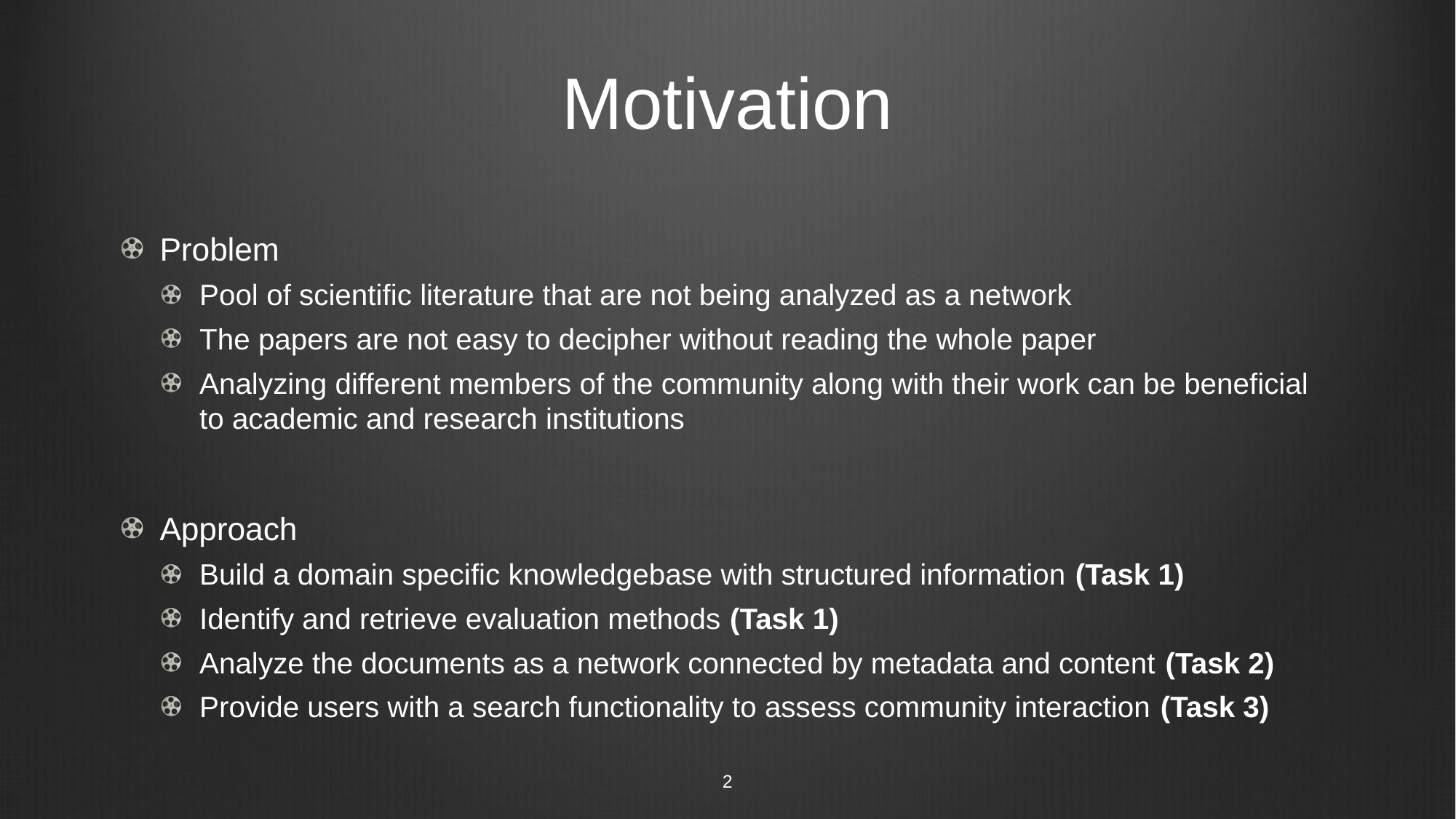

# Motivation
Problem
Pool of scientific literature that are not being analyzed as a network
The papers are not easy to decipher without reading the whole paper
Analyzing different members of the community along with their work can be beneficial to academic and research institutions

Approach
Build a domain specific knowledgebase with structured information (Task 1)
Identify and retrieve evaluation methods (Task 1)
Analyze the documents as a network connected by metadata and content (Task 2)
Provide users with a search functionality to assess community interaction (Task 3)

2